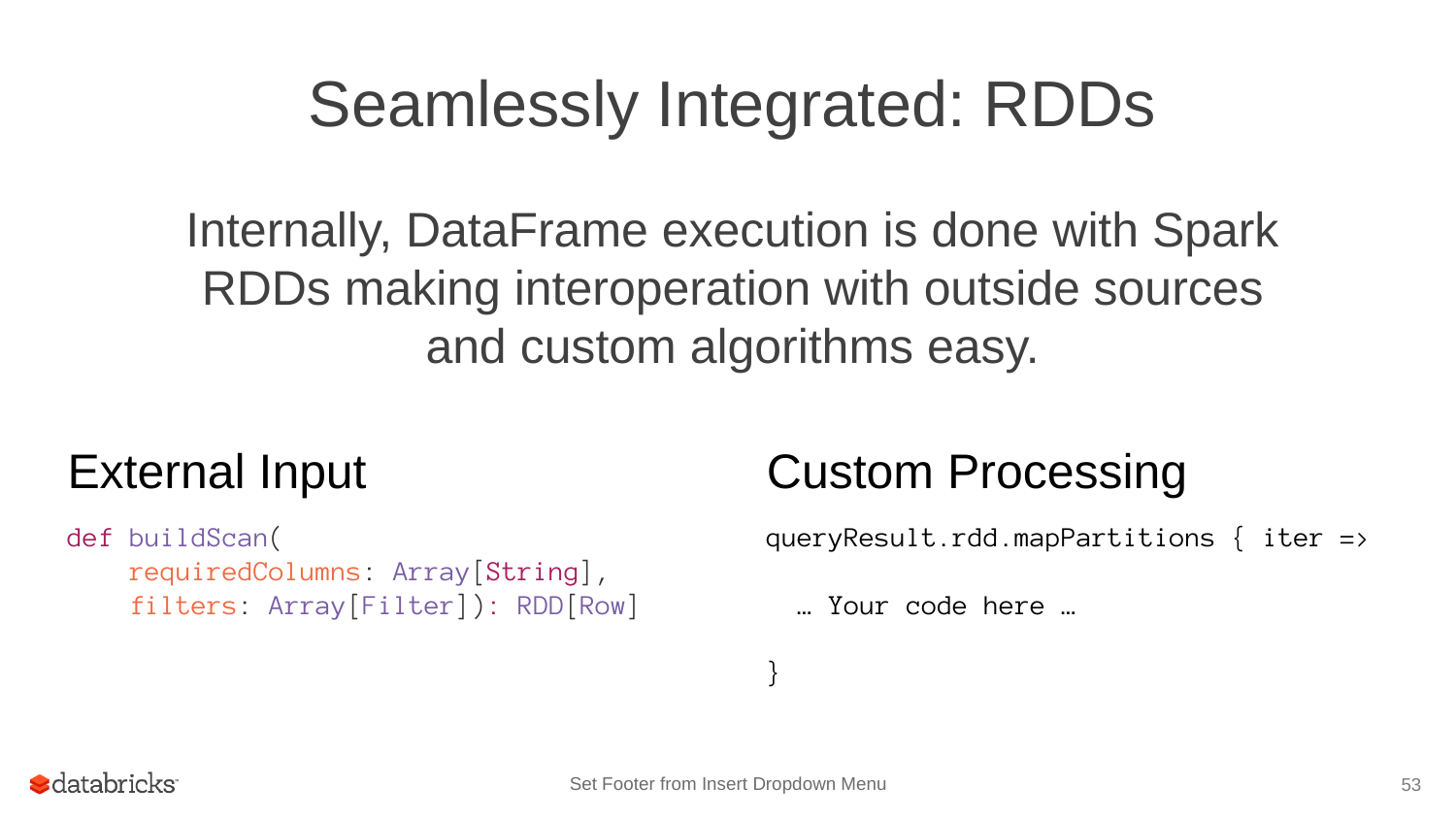

# Seamlessly Integrated: RDDs
Internally, DataFrame execution is done with Spark RDDs making interoperation with outside sources and custom algorithms easy.
External Input

def buildScan(
    requiredColumns: Array[String],
    filters: Array[Filter]): RDD[Row]

Custom Processing

queryResult.rdd.mapPartitions { iter =>

  … Your code here …

}
Set Footer from Insert Dropdown Menu
53